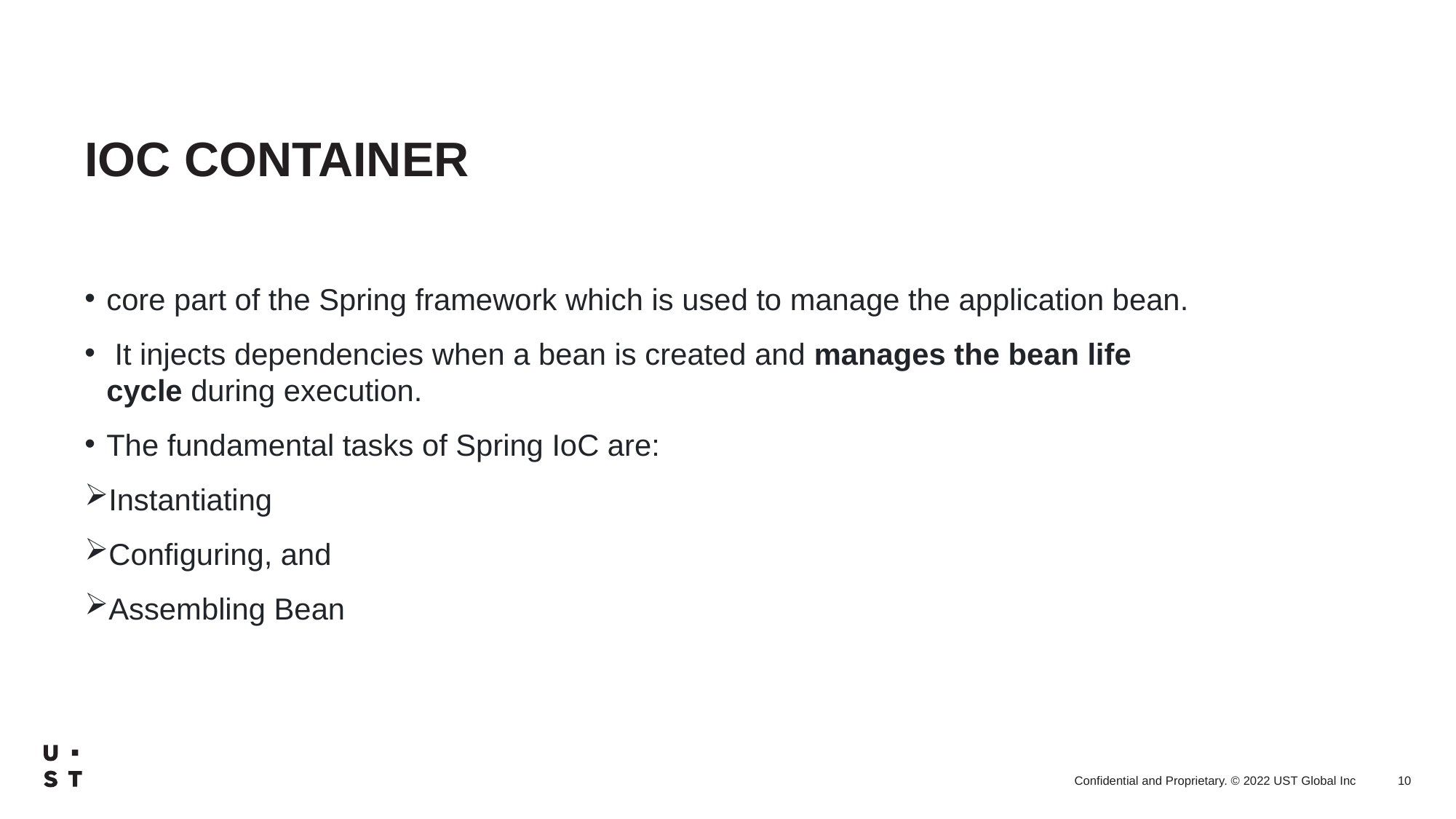

# IOC CONTAINER
core part of the Spring framework which is used to manage the application bean.
 It injects dependencies when a bean is created and manages the bean life cycle during execution.
The fundamental tasks of Spring IoC are:
Instantiating
Configuring, and
Assembling Bean